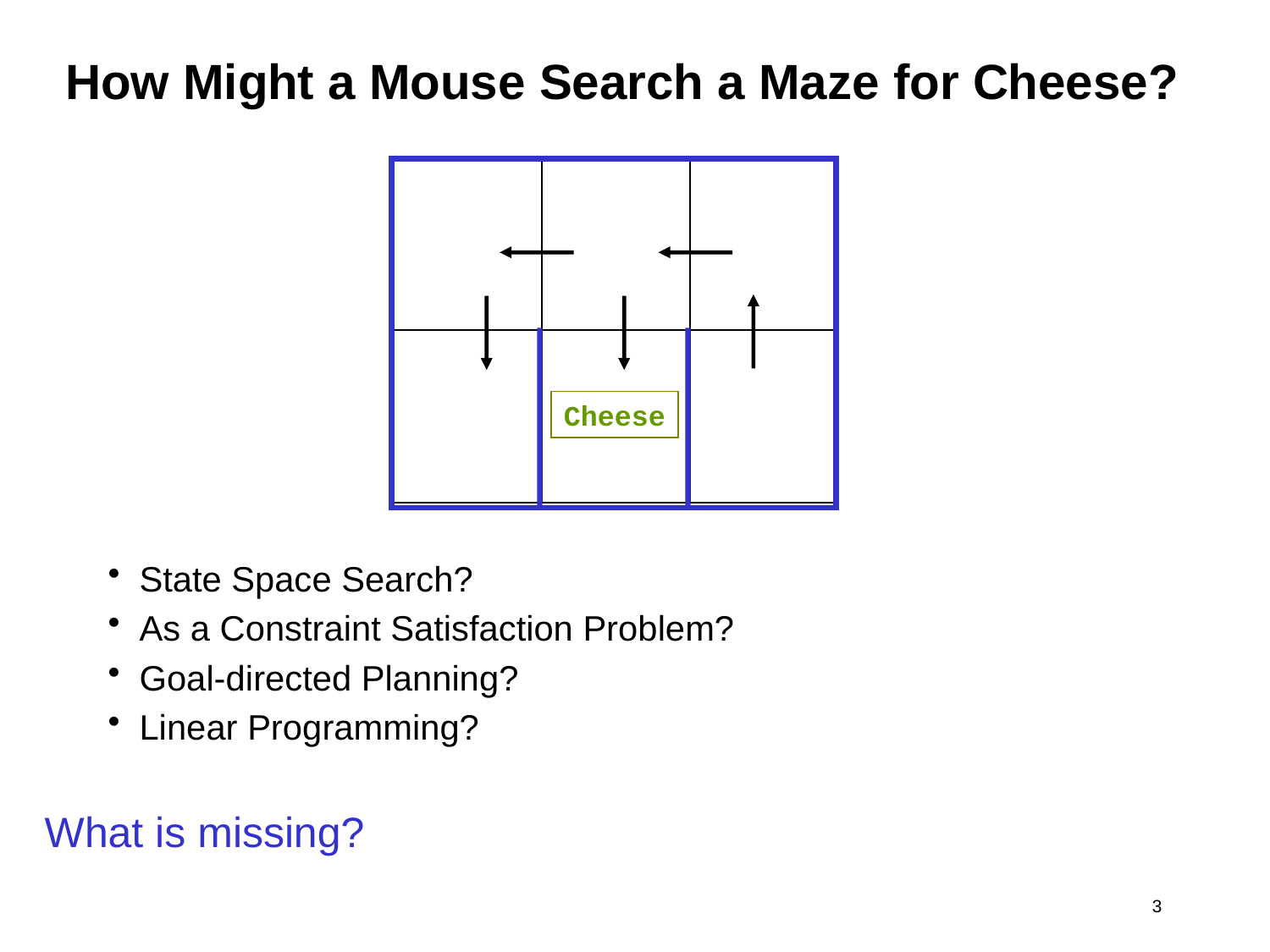

# How Might a Mouse Search a Maze for Cheese?

Cheese
State Space Search?
As a Constraint Satisfaction Problem?
Goal-directed Planning?
Linear Programming?

What is missing?
 3